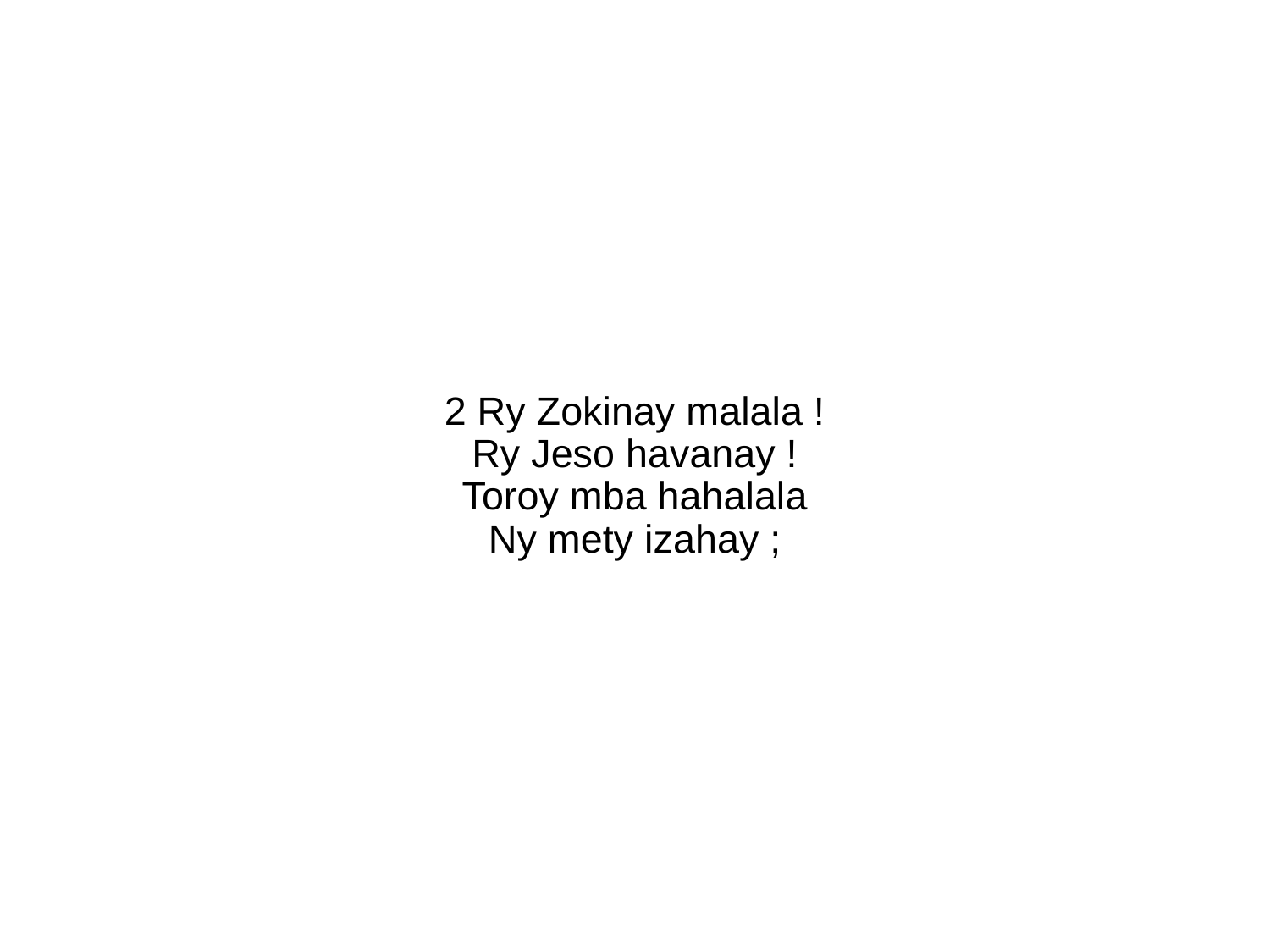

2 Ry Zokinay malala !
Ry Jeso havanay !
Toroy mba hahalala
Ny mety izahay ;